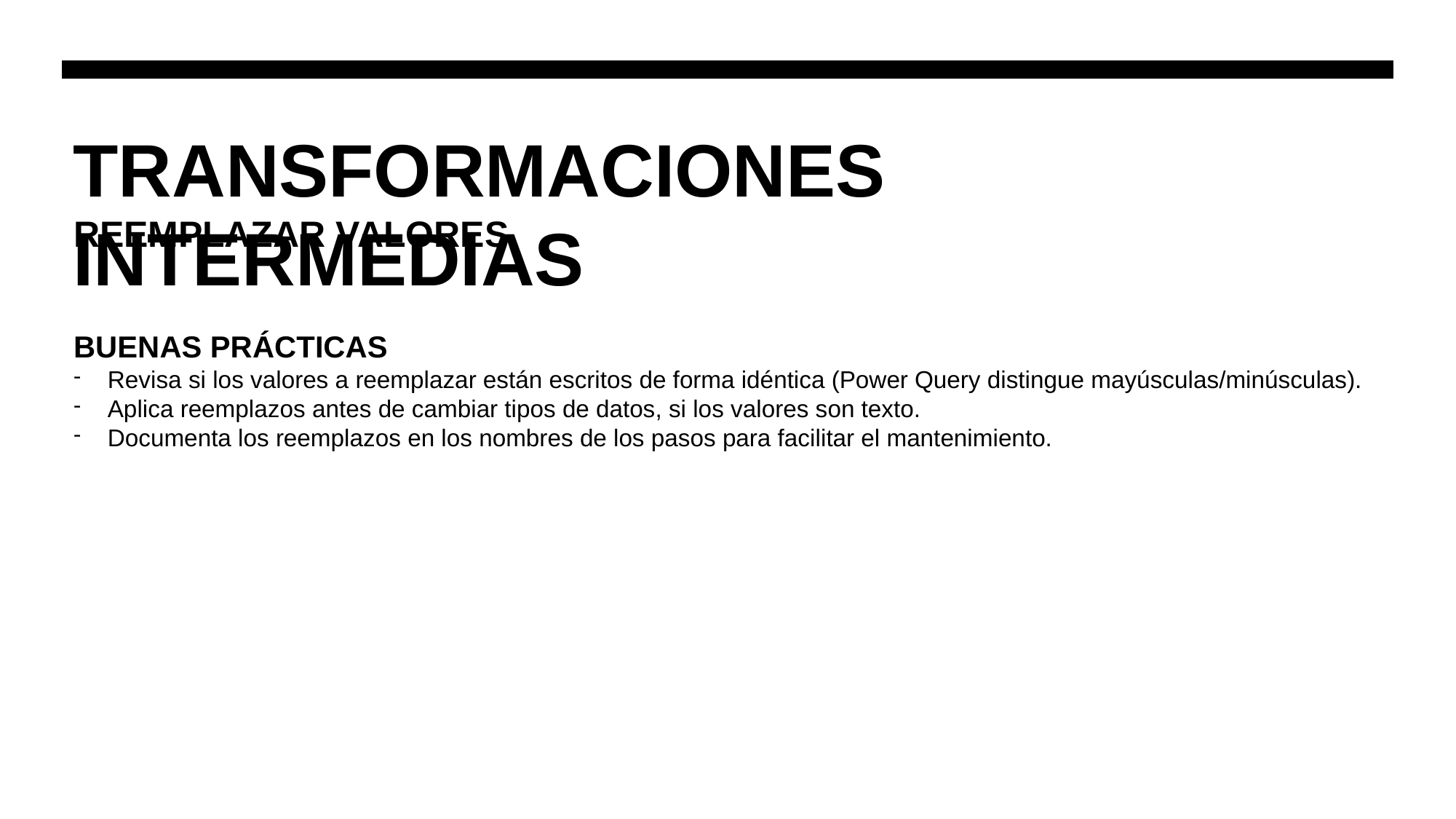

# TRANSFORMACIONES INTERMEDIAS

REEMPLAZAR VALORES

BUENAS PRÁCTICAS
Revisa si los valores a reemplazar están escritos de forma idéntica (Power Query distingue mayúsculas/minúsculas).
Aplica reemplazos antes de cambiar tipos de datos, si los valores son texto.
Documenta los reemplazos en los nombres de los pasos para facilitar el mantenimiento.